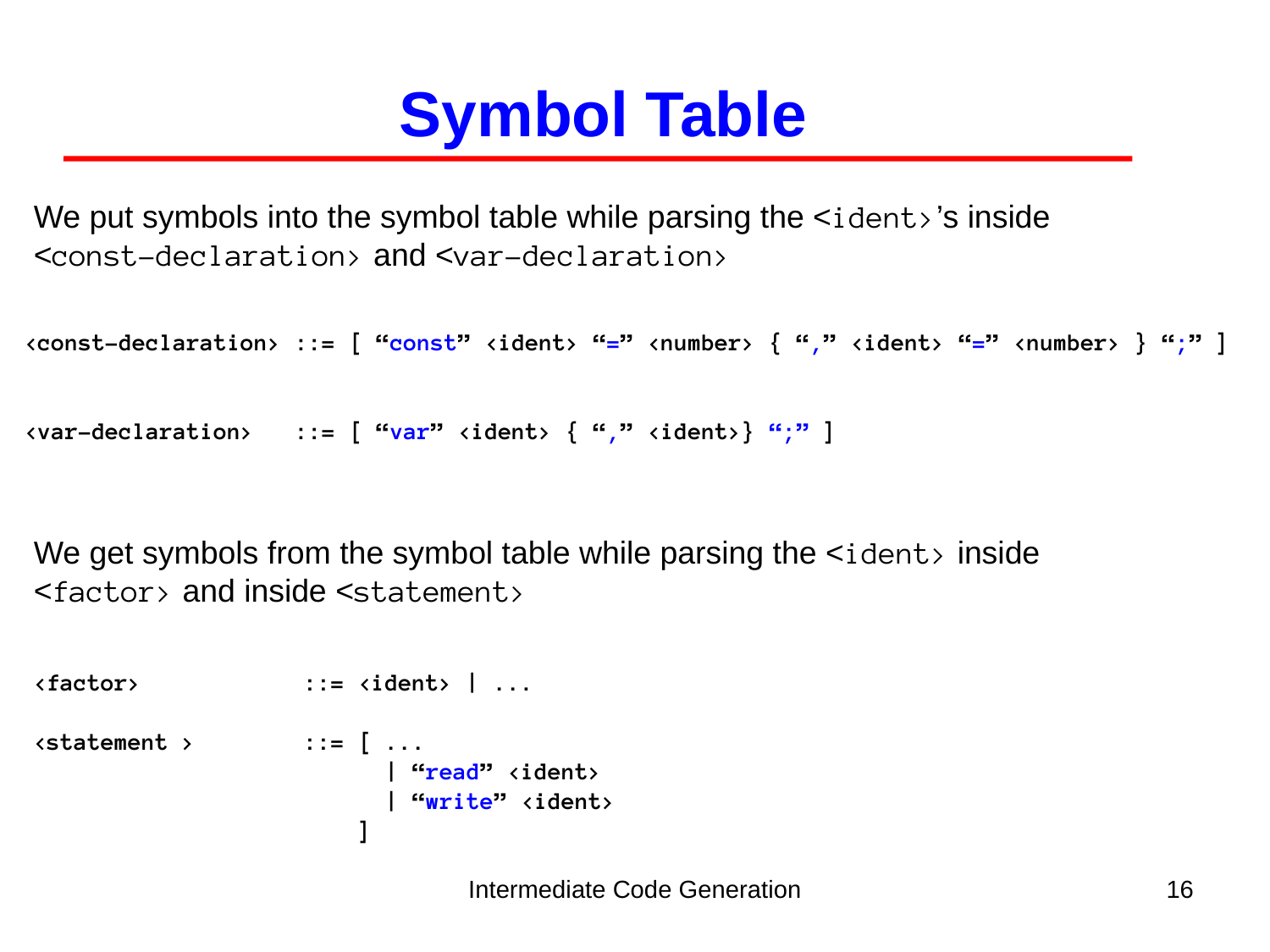

Symbol Table

We put symbols into the symbol table while parsing the <ident>’s inside <const-declaration> and <var-declaration>
<const-declaration> ::= [ “const” <ident> “=” <number> { “,” <ident> “=” <number> } “;” ]

<var-declaration>   ::= [ “var” <ident> { “,” <ident>} “;” ]
We get symbols from the symbol table while parsing the <ident> inside  <factor> and inside <statement>
<factor>            ::= <ident> | ...

<statement >        ::= [ ...
                          | “read” <ident>
                          | “write” <ident>
                        ]

Intermediate Code Generation
16